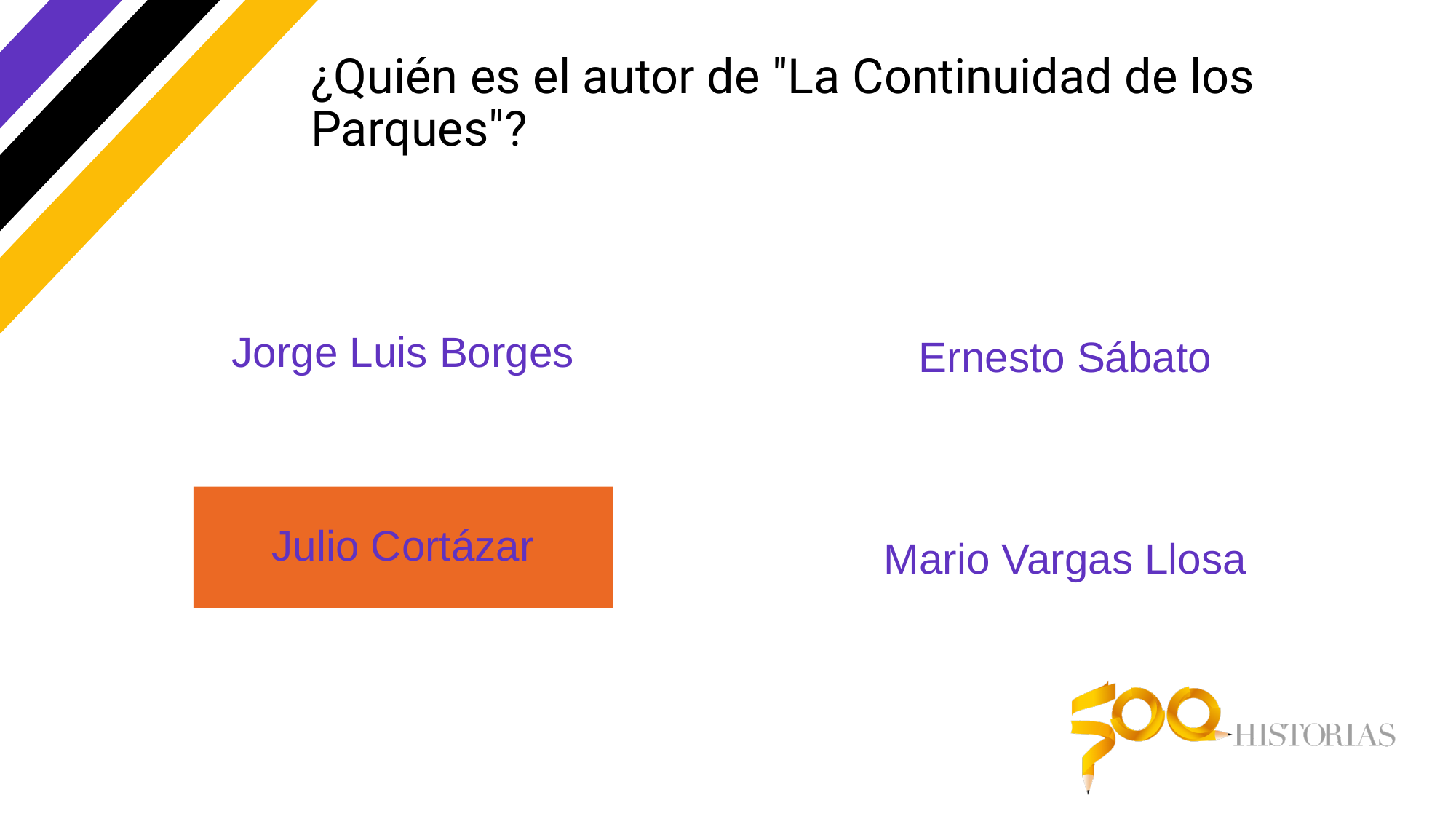

# ¿Quién es el autor de "La Continuidad de los Parques"?
Jorge Luis Borges
Ernesto Sábato
Julio Cortázar
Mario Vargas Llosa